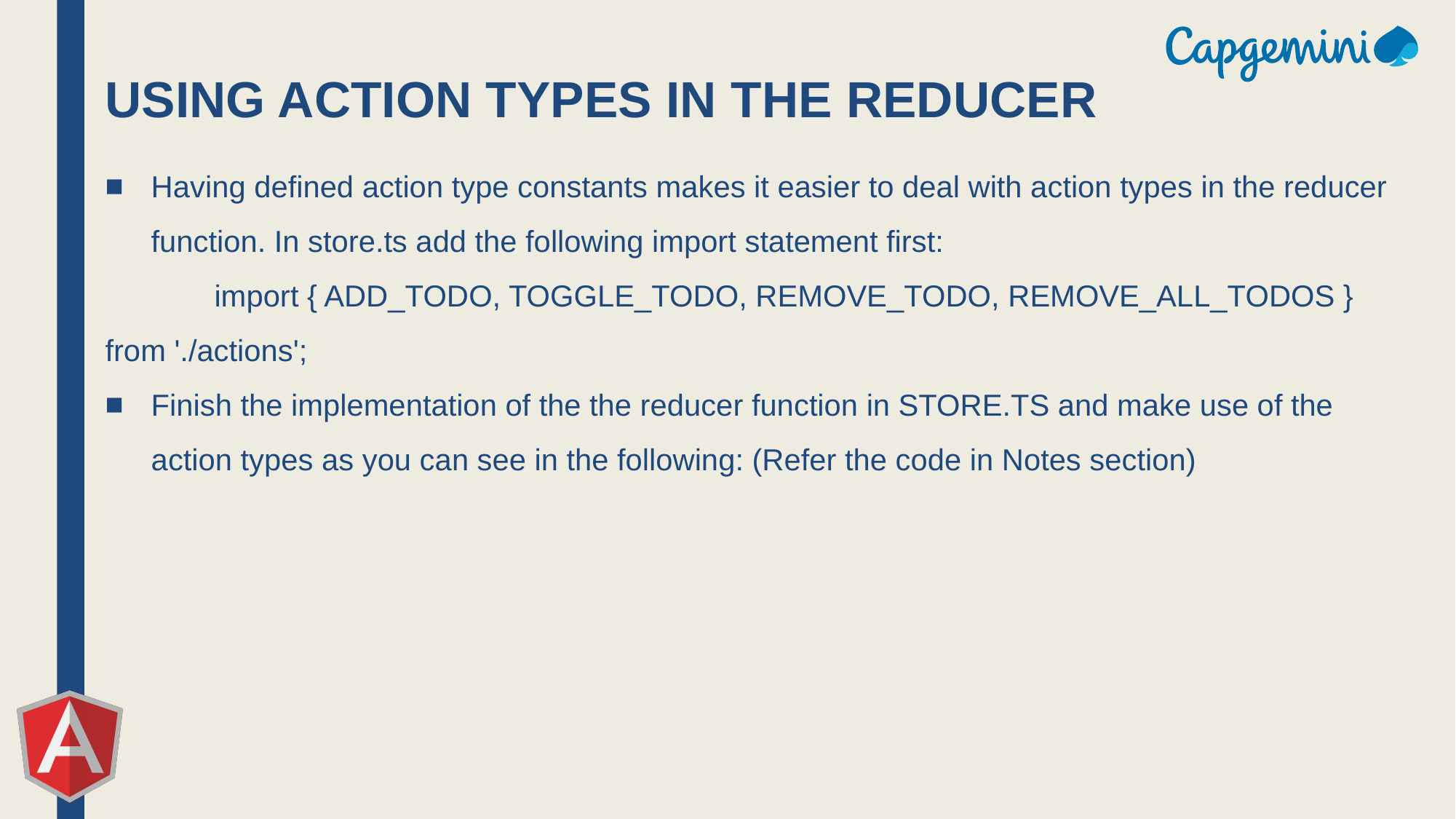

# Using Action Types In The Reducer
Having defined action type constants makes it easier to deal with action types in the reducer function. In store.ts add the following import statement first:
	import { ADD_TODO, TOGGLE_TODO, REMOVE_TODO, REMOVE_ALL_TODOS } from './actions';
Finish the implementation of the the reducer function in STORE.TS and make use of the action types as you can see in the following: (Refer the code in Notes section)